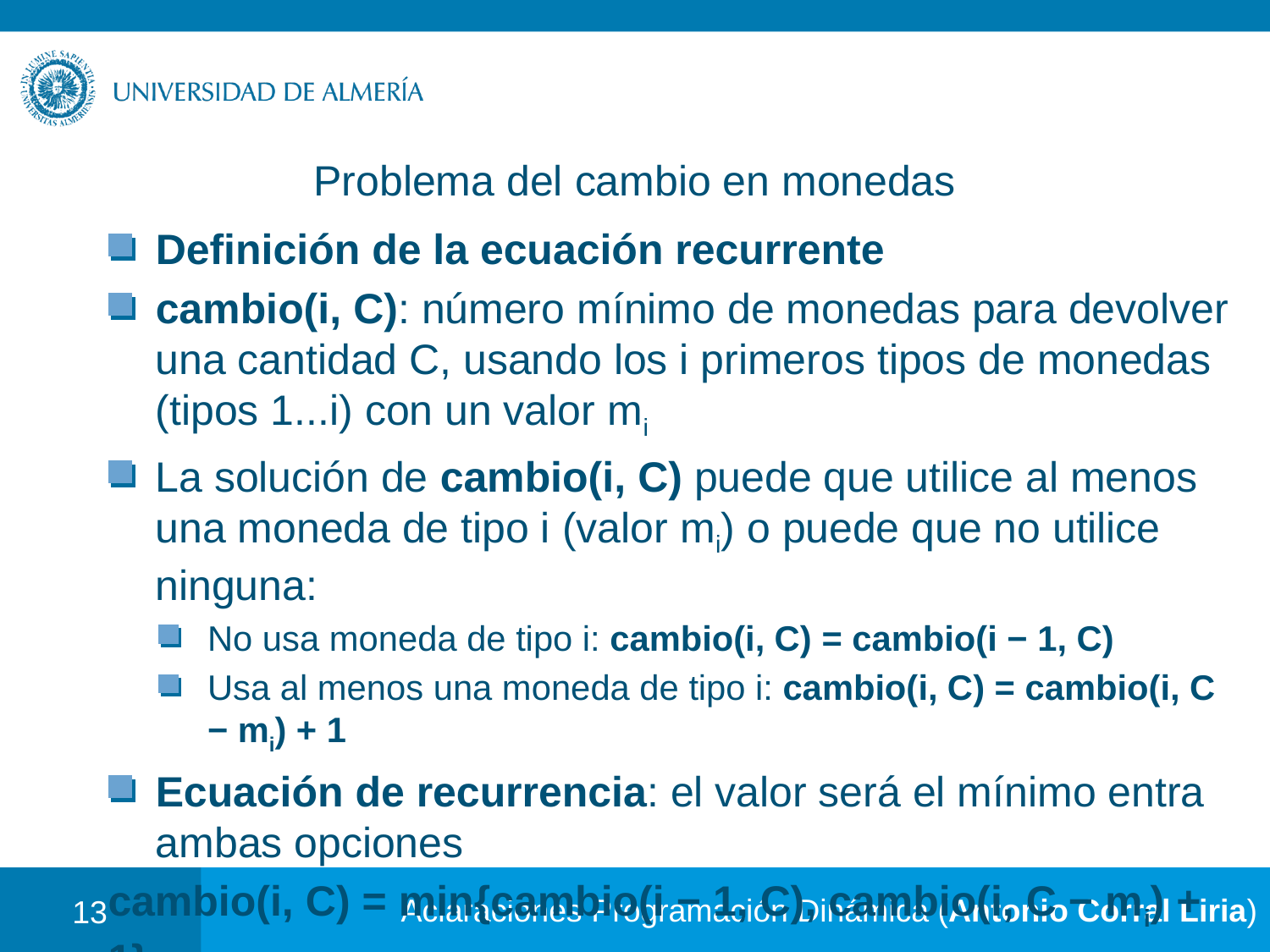

# Problema del cambio en monedas
Definición de la ecuación recurrente
cambio(i, C): número mínimo de monedas para devolver una cantidad C, usando los i primeros tipos de monedas (tipos 1...i) con un valor mi
La solución de cambio(i, C) puede que utilice al menos una moneda de tipo i (valor mi) o puede que no utilice ninguna:
No usa moneda de tipo i: cambio(i, C) = cambio(i − 1, C)
Usa al menos una moneda de tipo i: cambio(i, C) = cambio(i, C − mi) + 1
Ecuación de recurrencia: el valor será el mínimo entra ambas opciones
cambio(i, C) = min{cambio(i − 1, C), cambio(i, C − mi) + 1}
13